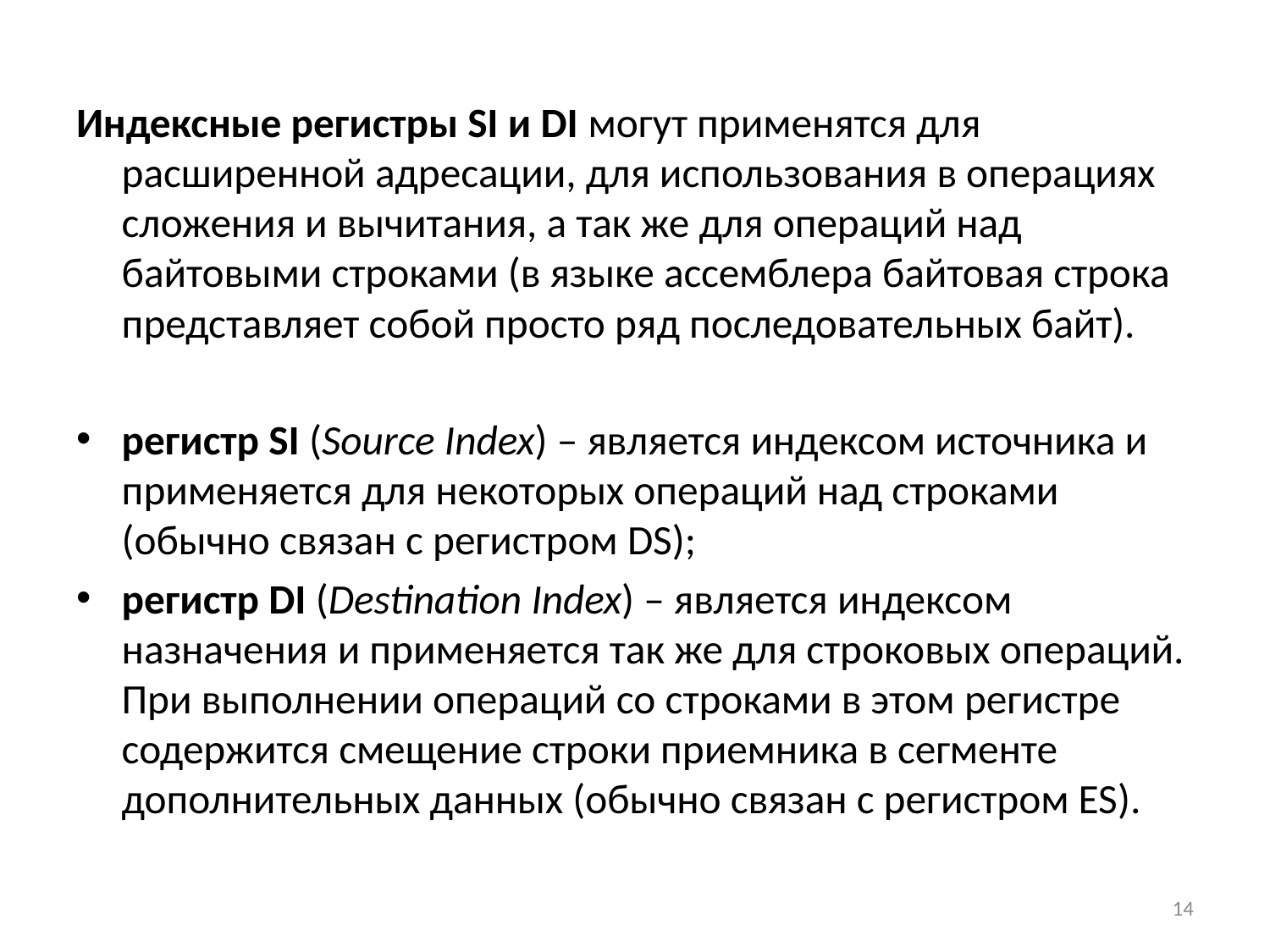

Индексные регистры SI и DI могут применятся для расширенной адресации, для использования в операциях сложения и вычитания, а так же для операций над байтовыми строками (в языке ассемблера байтовая строка представляет собой просто ряд последовательных байт).

регистр SI (Source Index) – является индексом источника и применяется для некоторых операций над строками (обычно связан с регистром DS);
регистр DI (Destination Index) – является индексом назначения и применяется так же для строковых операций. При выполнении операций со строками в этом регистре содержится смещение строки приемника в сегменте дополнительных данных (обычно связан с регистром ES).

14